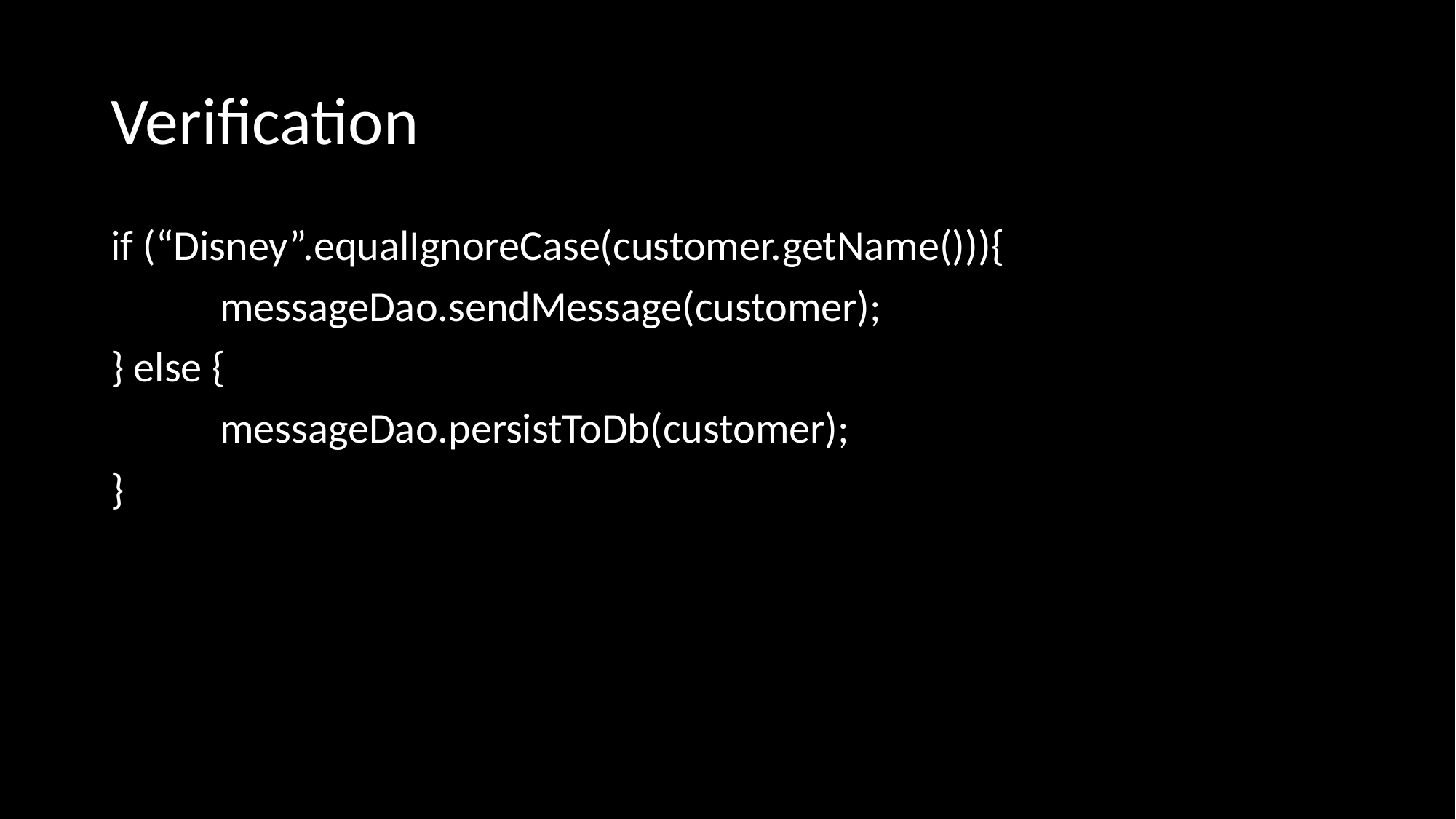

# Verification
if (“Disney”.equalIgnoreCase(customer.getName())){
	messageDao.sendMessage(customer);
} else {
	messageDao.persistToDb(customer);
}